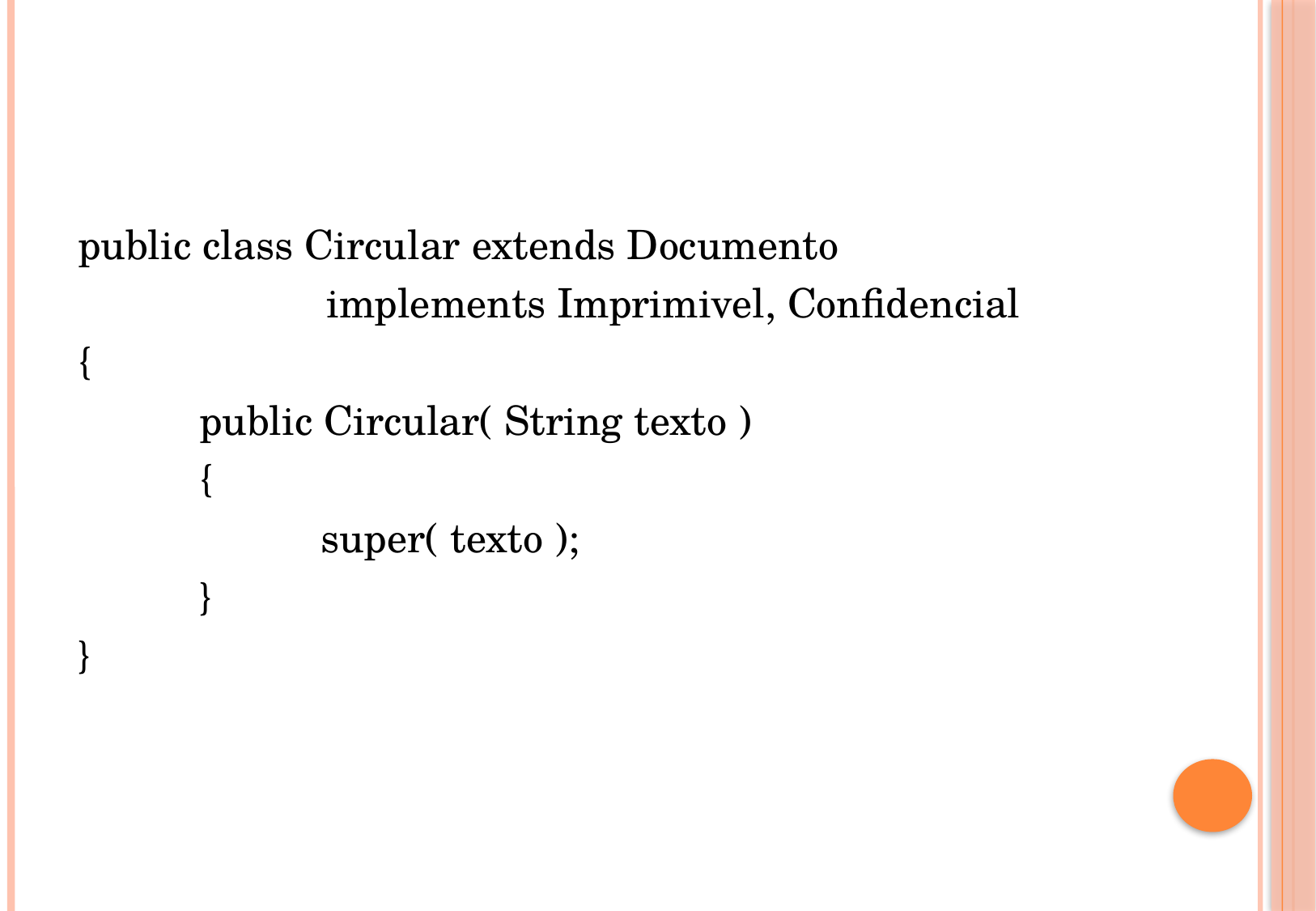

#
public class Circular extends Documento
                      implements Imprimivel, Confidencial
{
	public Circular( String texto )
	{
		super( texto );
	}
}